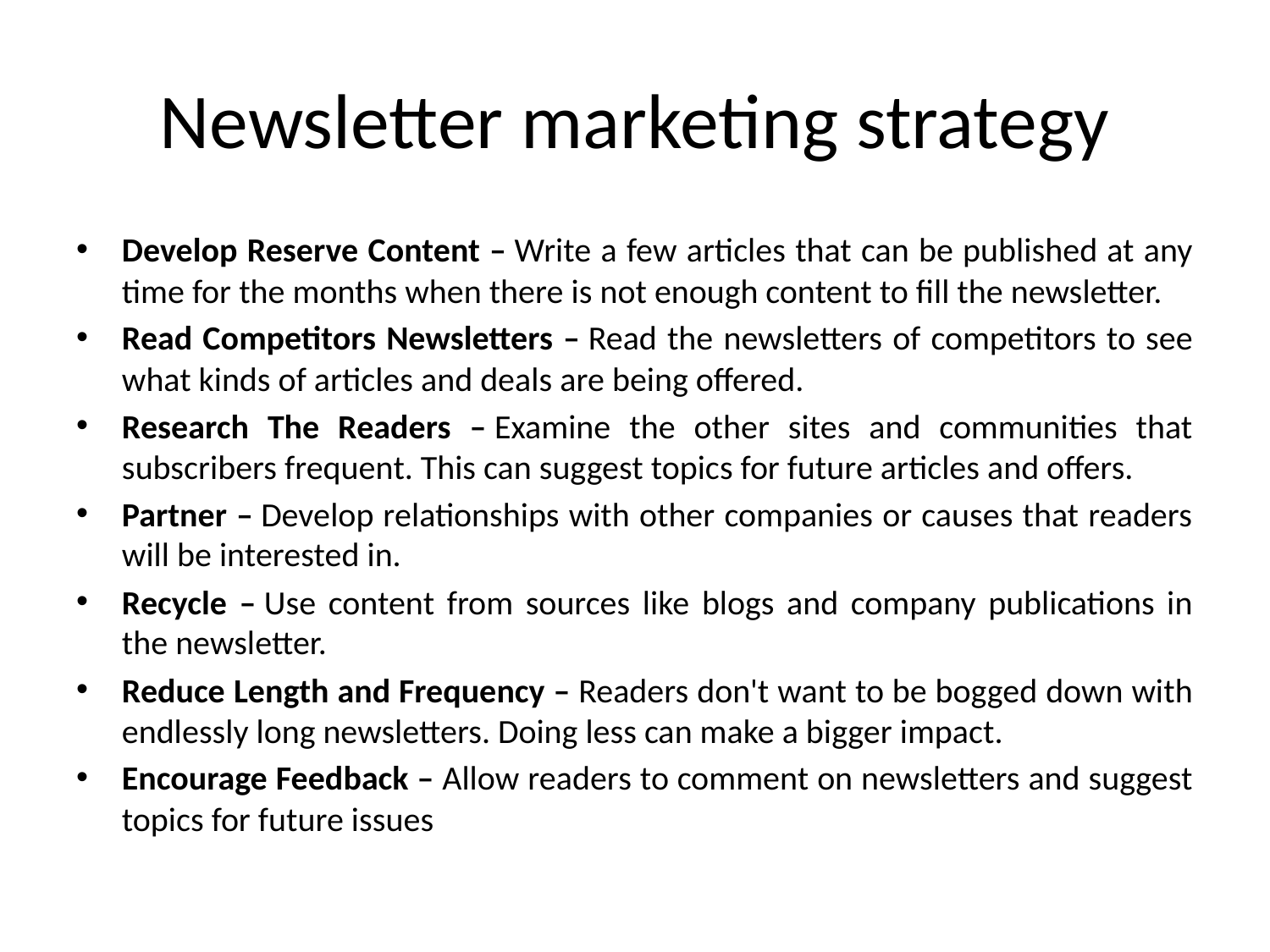

# Newsletter marketing strategy
Develop Reserve Content – Write a few articles that can be published at any time for the months when there is not enough content to fill the newsletter.
Read Competitors Newsletters – Read the newsletters of competitors to see what kinds of articles and deals are being offered.
Research The Readers – Examine the other sites and communities that subscribers frequent. This can suggest topics for future articles and offers.
Partner – Develop relationships with other companies or causes that readers will be interested in.
Recycle – Use content from sources like blogs and company publications in the newsletter.
Reduce Length and Frequency – Readers don't want to be bogged down with endlessly long newsletters. Doing less can make a bigger impact.
Encourage Feedback – Allow readers to comment on newsletters and suggest topics for future issues